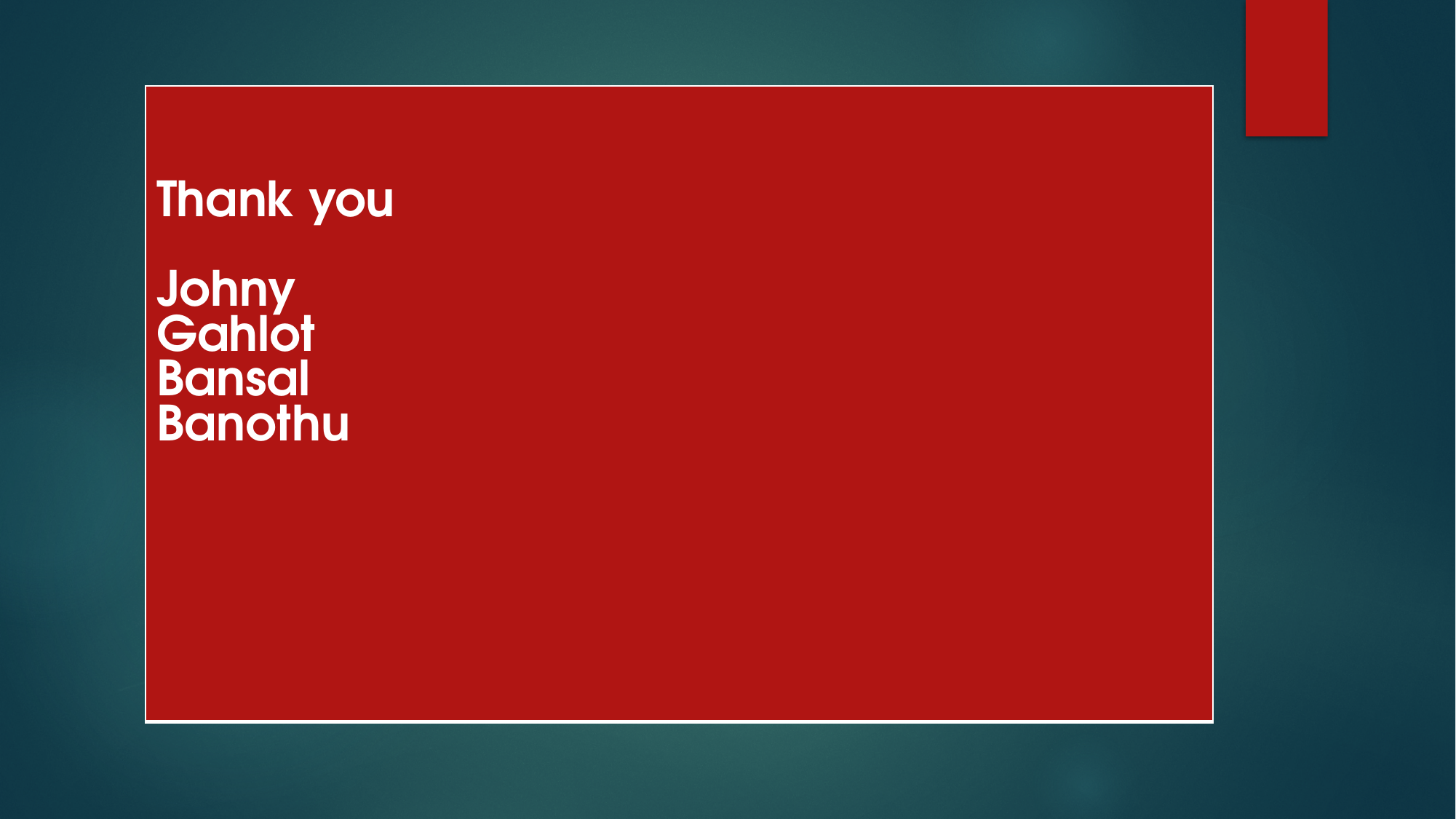

| Thank you Johny Gahlot Bansal Banothu |
| --- |